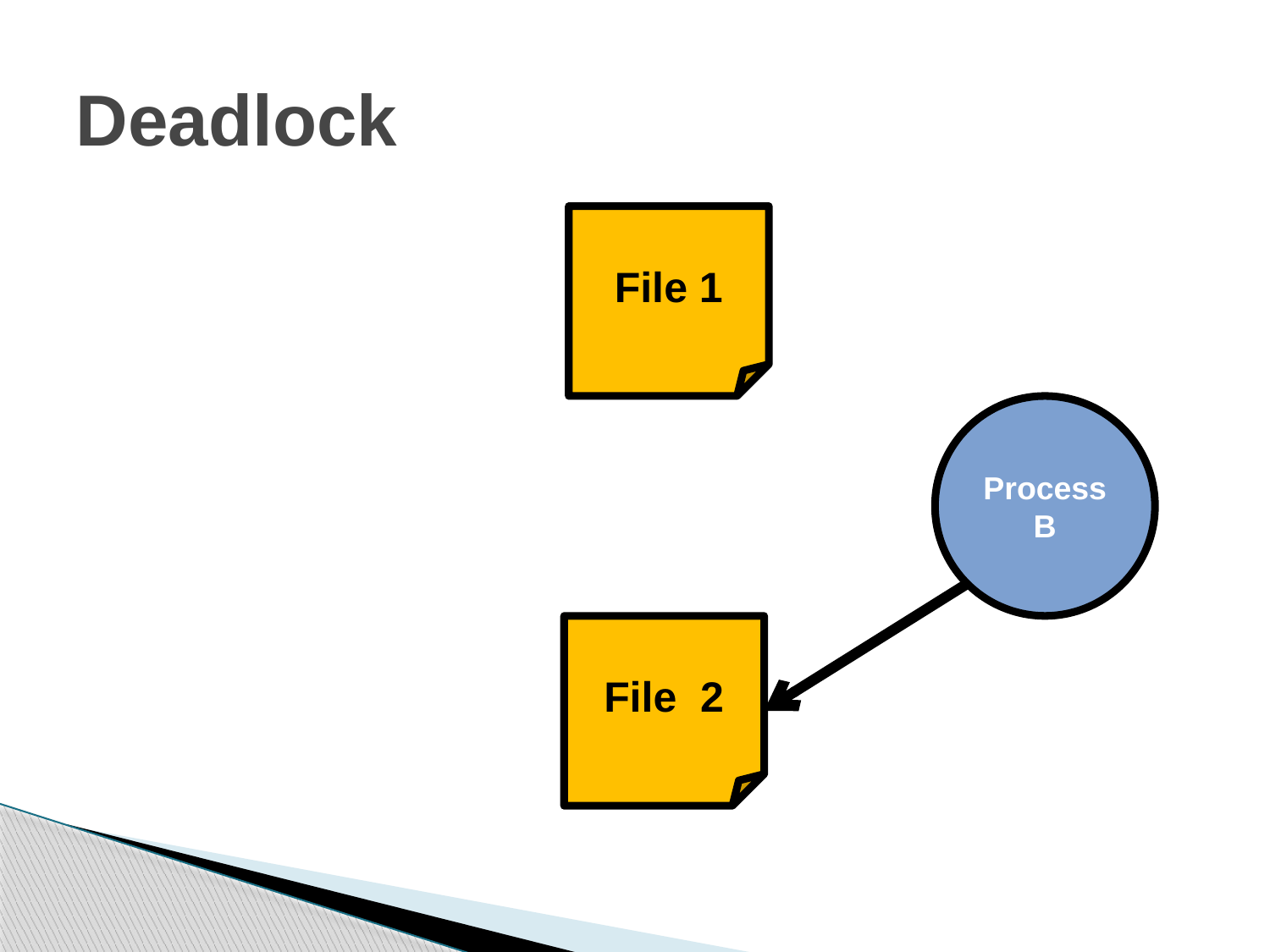

# Deadlock
File 1
Process B
File  2